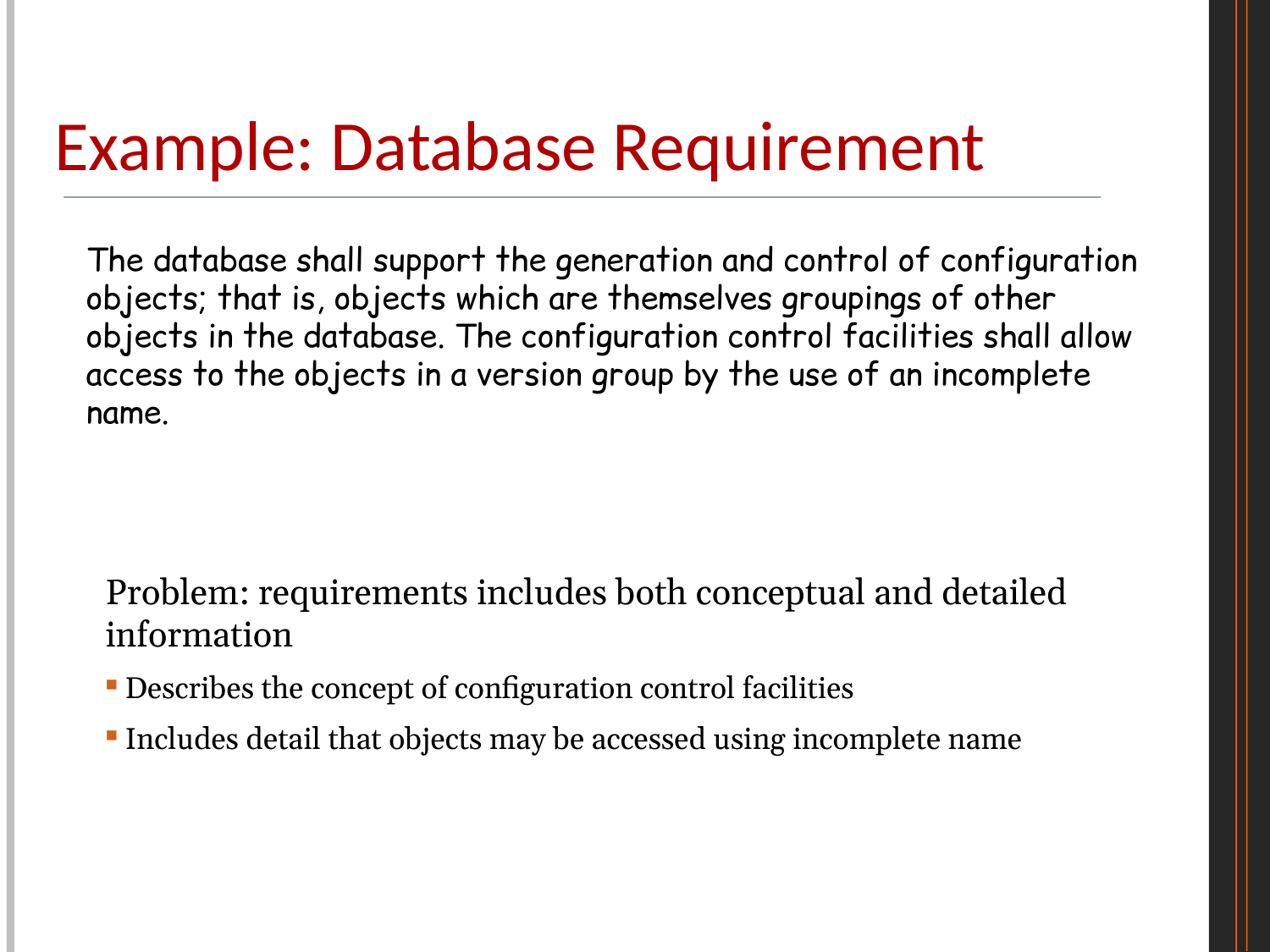

# Example: Database Requirement
The database shall support the generation and control of configuration objects; that is, objects which are themselves groupings of other objects in the database. The configuration control facilities shall allow access to the objects in a version group by the use of an incomplete name.

Problem: requirements includes both conceptual and detailed information
 Describes the concept of configuration control facilities
 Includes detail that objects may be accessed using incomplete name